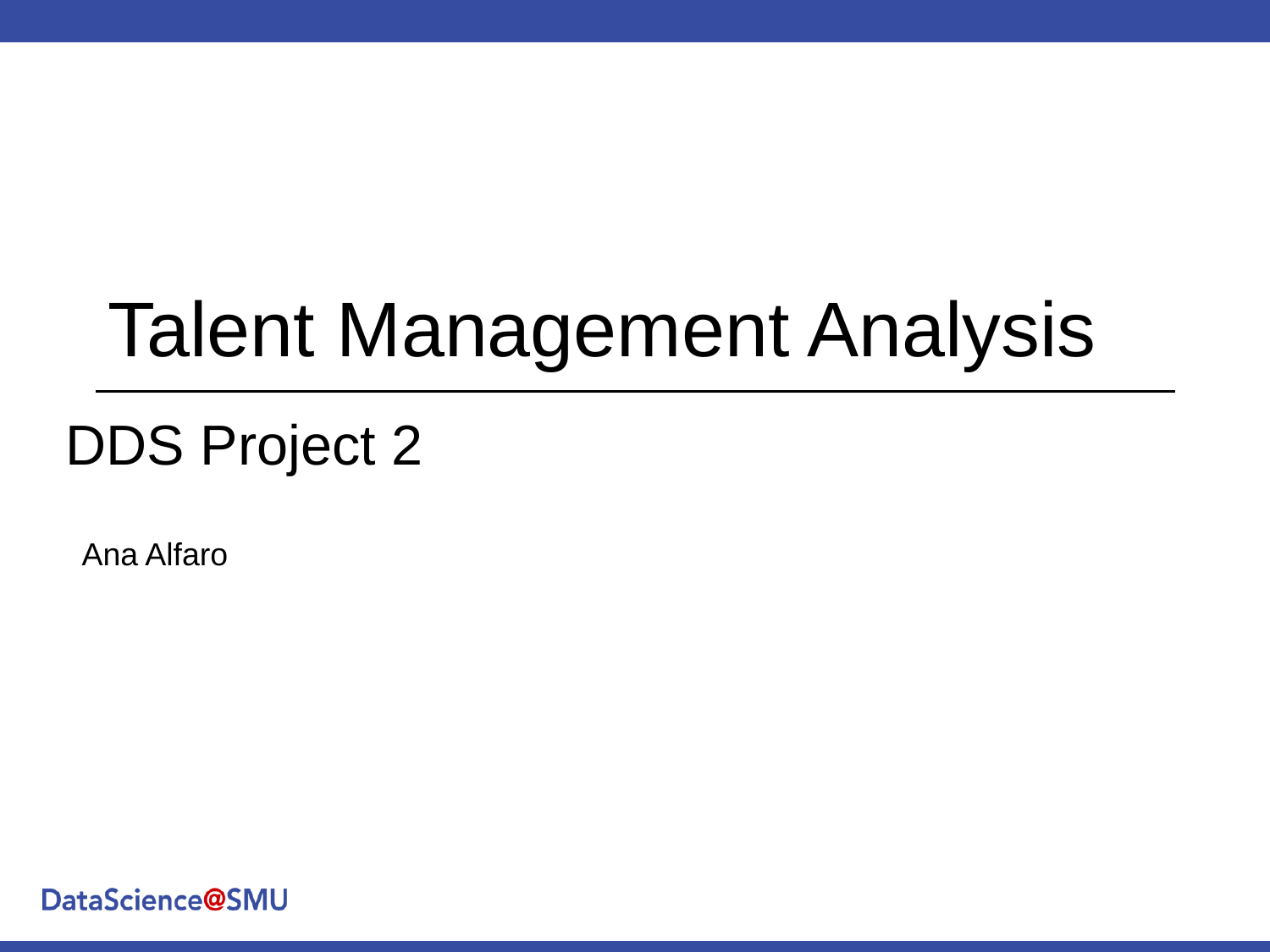

# Talent Management Analysis
DDS Project 2
Ana Alfaro